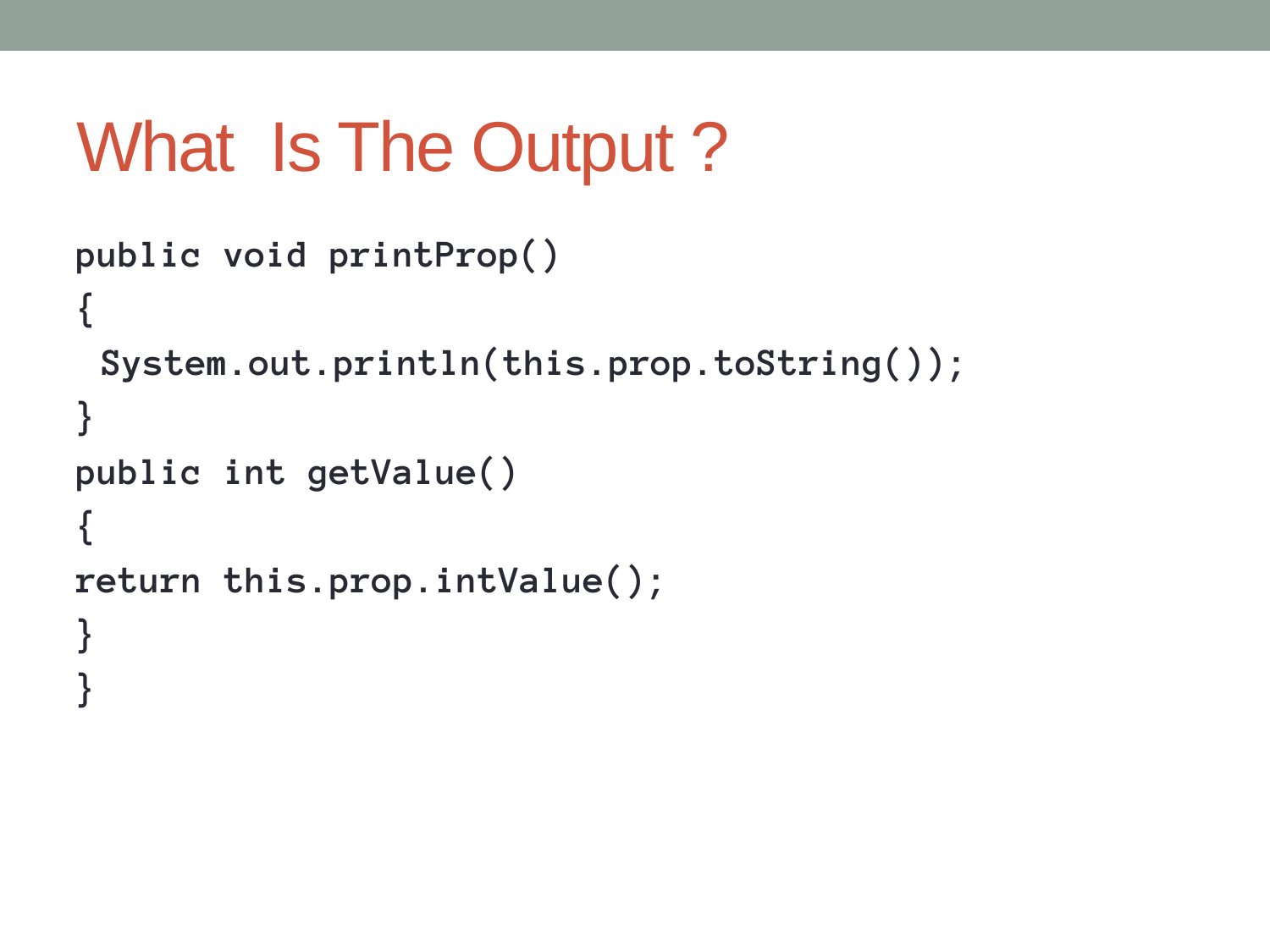

# What  Is The Output ?
public void printProp()
{
	System.out.println(this.prop.toString());
}
public int getValue()
{
return this.prop.intValue();
}
}